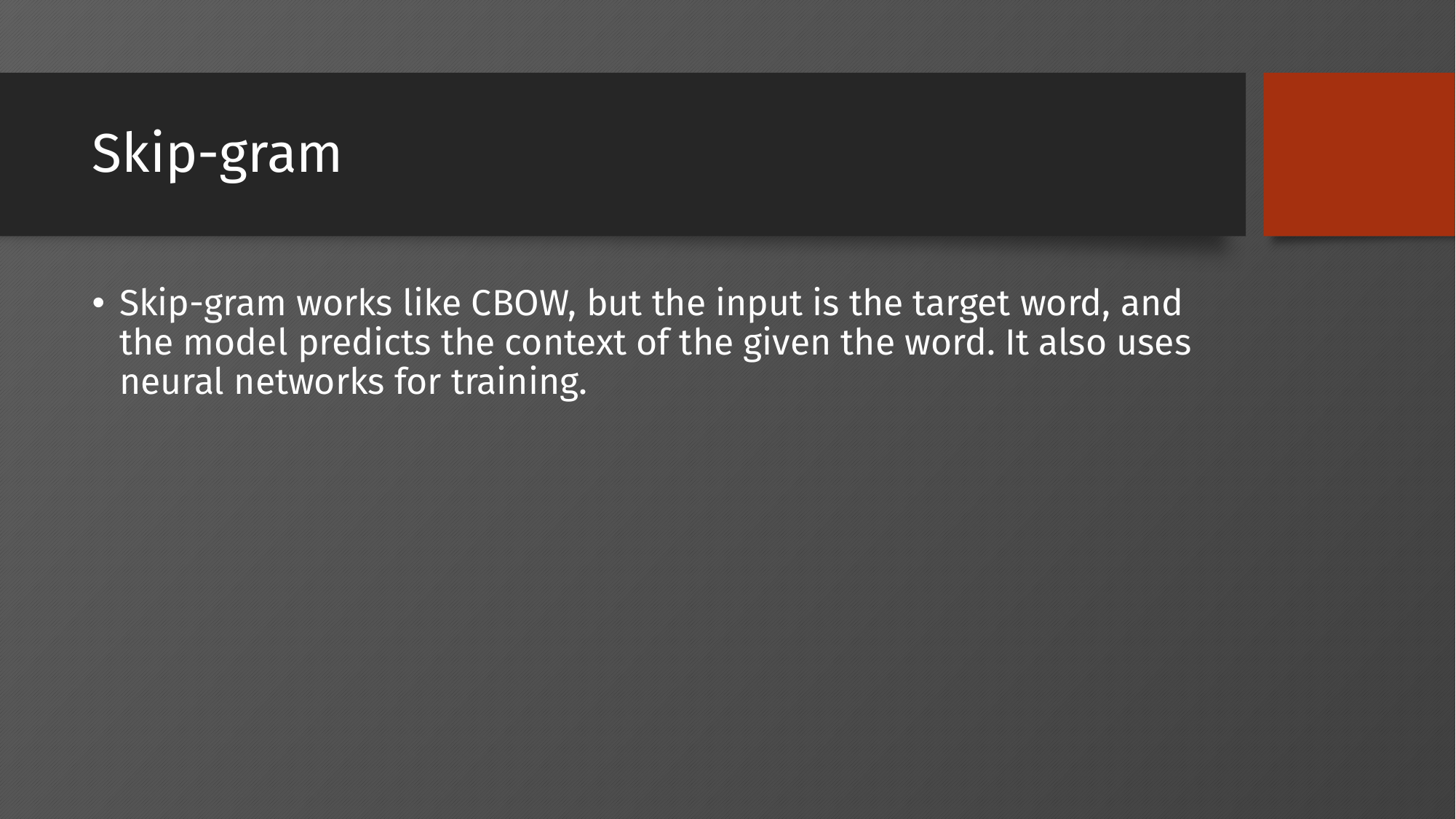

# Skip-gram
Skip-gram works like CBOW, but the input is the target word, and the model predicts the context of the given the word. It also uses neural networks for training.